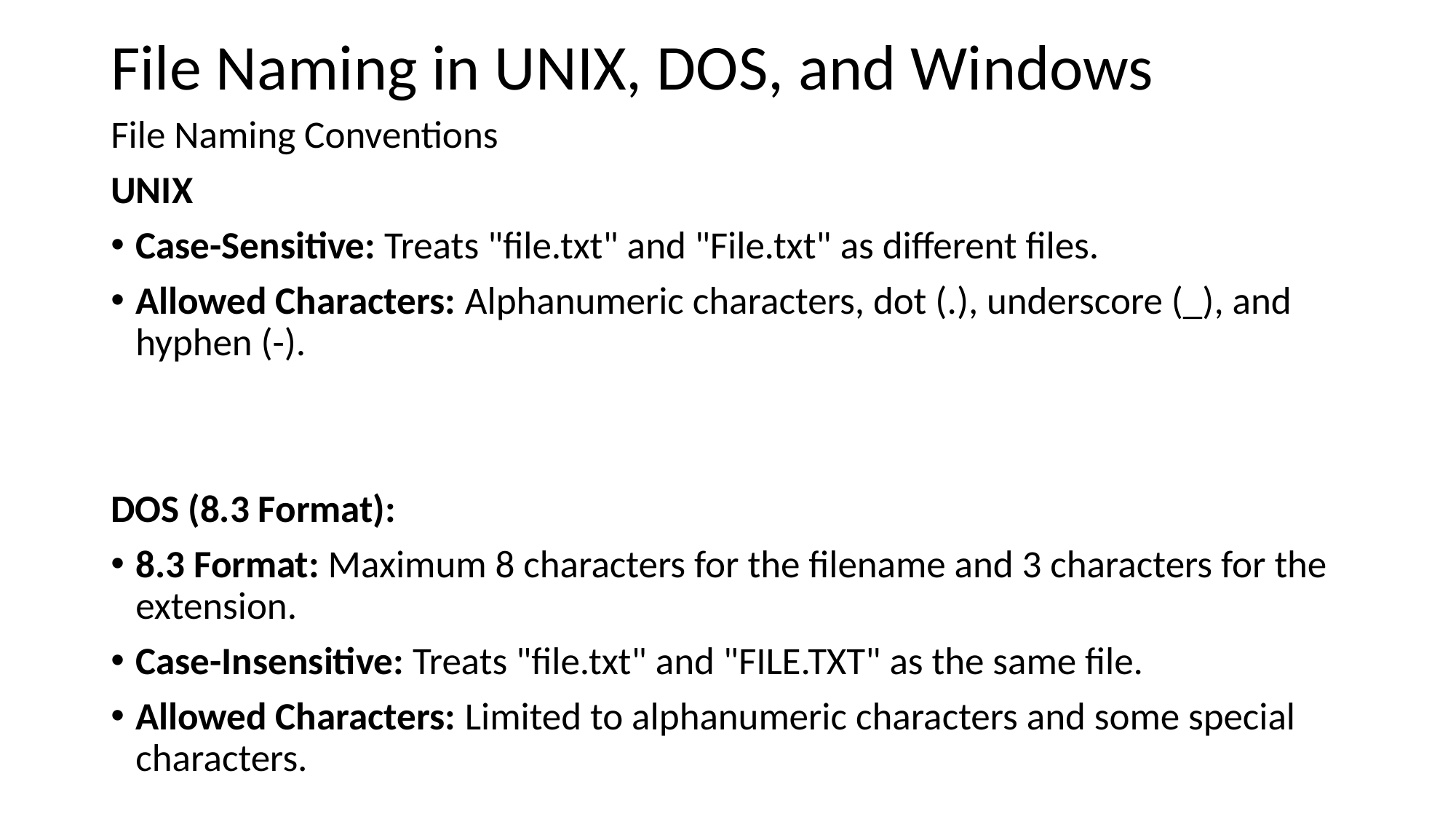

# File Naming in UNIX, DOS, and Windows
File Naming Conventions
UNIX
Case-Sensitive: Treats "file.txt" and "File.txt" as different files.
Allowed Characters: Alphanumeric characters, dot (.), underscore (_), and hyphen (-).

DOS (8.3 Format):
8.3 Format: Maximum 8 characters for the filename and 3 characters for the extension.
Case-Insensitive: Treats "file.txt" and "FILE.TXT" as the same file.
Allowed Characters: Limited to alphanumeric characters and some special characters.